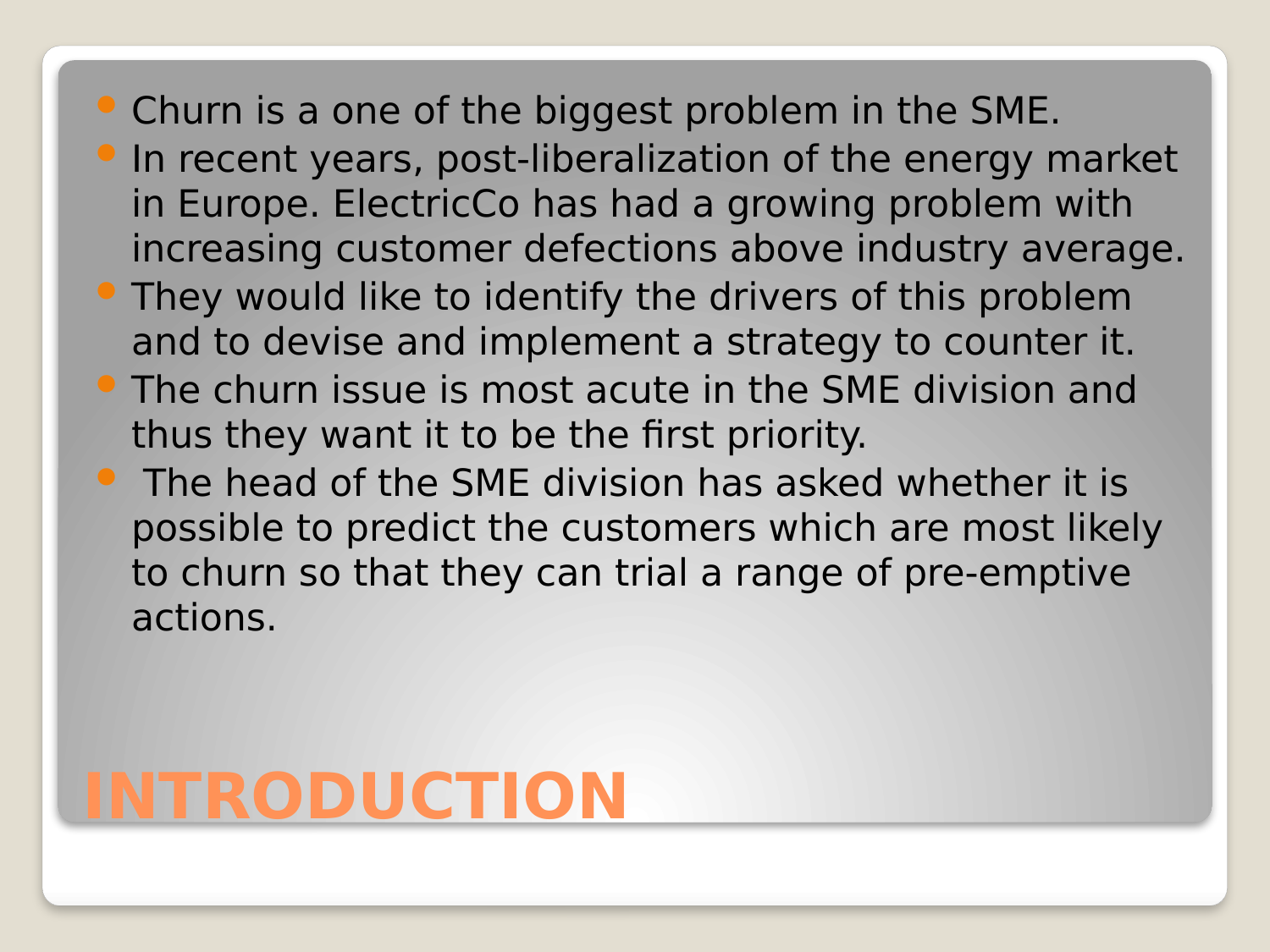

Churn is a one of the biggest problem in the SME.
In recent years, post-liberalization of the energy market in Europe. ElectricCo has had a growing problem with increasing customer defections above industry average.
They would like to identify the drivers of this problem and to devise and implement a strategy to counter it.
The churn issue is most acute in the SME division and thus they want it to be the first priority.
 The head of the SME division has asked whether it is possible to predict the customers which are most likely to churn so that they can trial a range of pre-emptive actions.
# INTRODUCTION